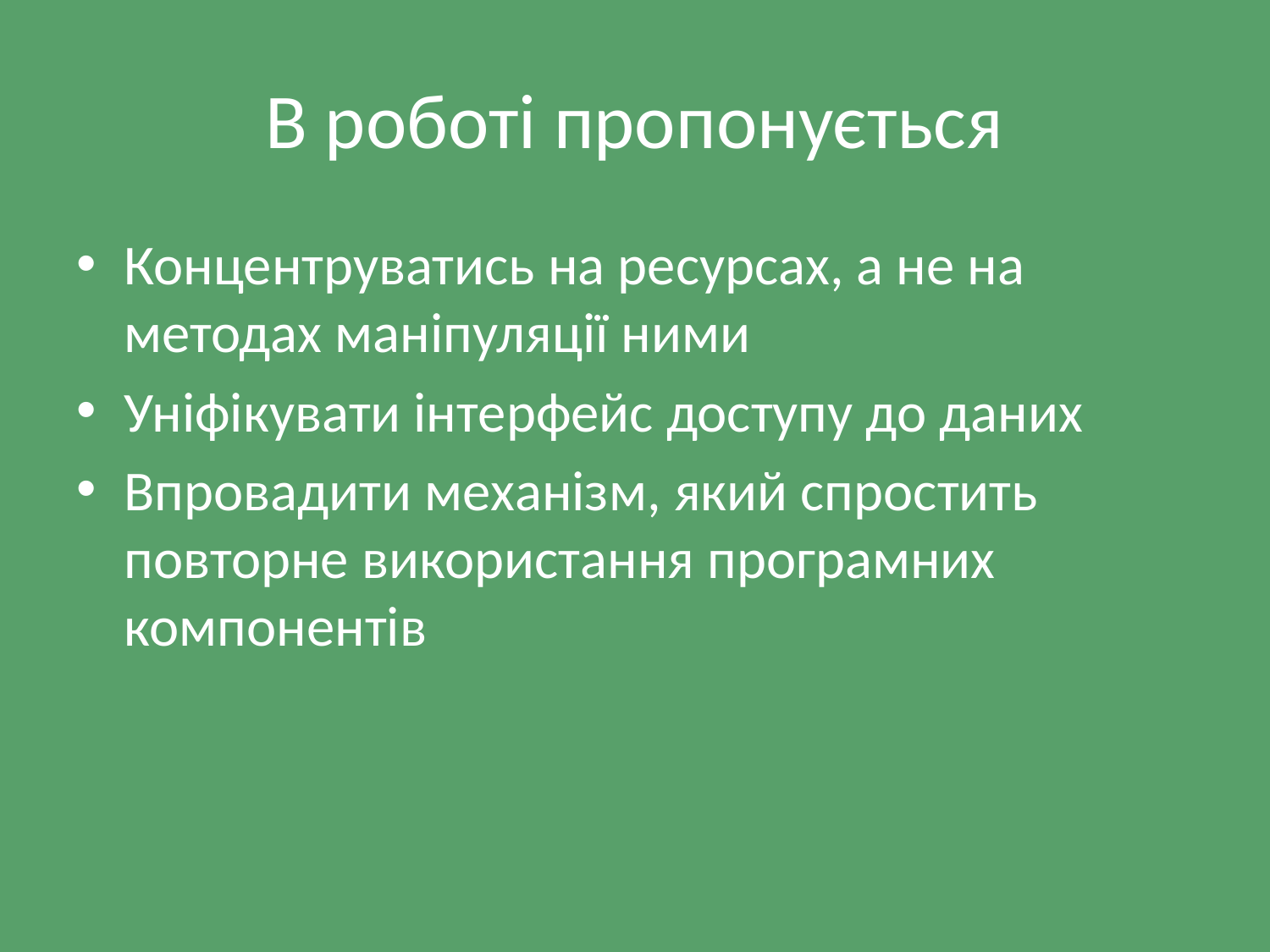

# В роботі пропонується
Концентруватись на ресурсах, а не на методах маніпуляції ними
Уніфікувати інтерфейс доступу до даних
Впровадити механізм, який спростить повторне використання програмних компонентів